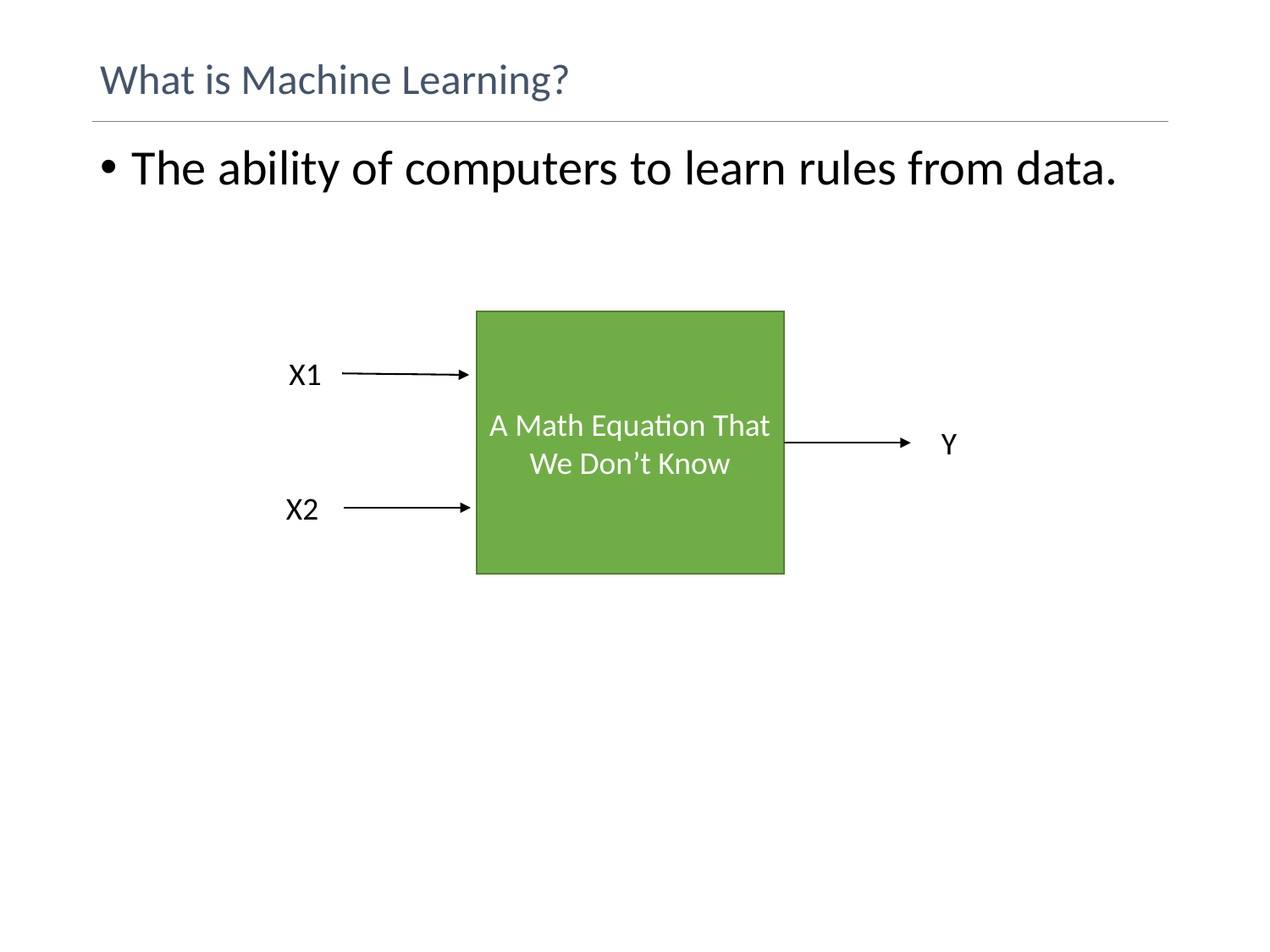

# What is Machine Learning?
The ability of computers to learn rules from data.

A Math Equation That We Don’t Know
X1
Y
X2